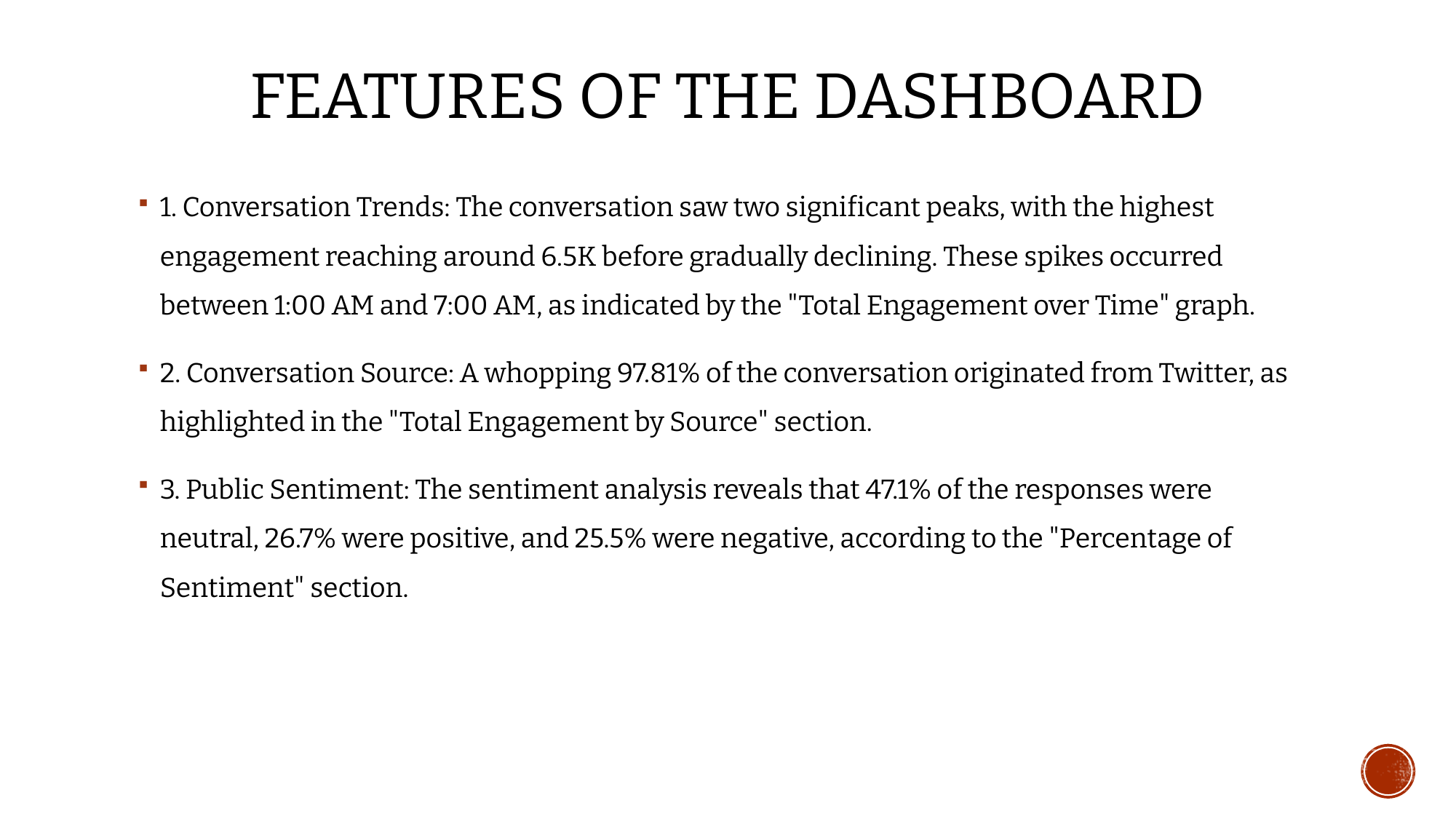

# Features of the dashboard
1. Conversation Trends: The conversation saw two significant peaks, with the highest engagement reaching around 6.5K before gradually declining. These spikes occurred between 1:00 AM and 7:00 AM, as indicated by the "Total Engagement over Time" graph.
2. Conversation Source: A whopping 97.81% of the conversation originated from Twitter, as highlighted in the "Total Engagement by Source" section.
3. Public Sentiment: The sentiment analysis reveals that 47.1% of the responses were neutral, 26.7% were positive, and 25.5% were negative, according to the "Percentage of Sentiment" section.